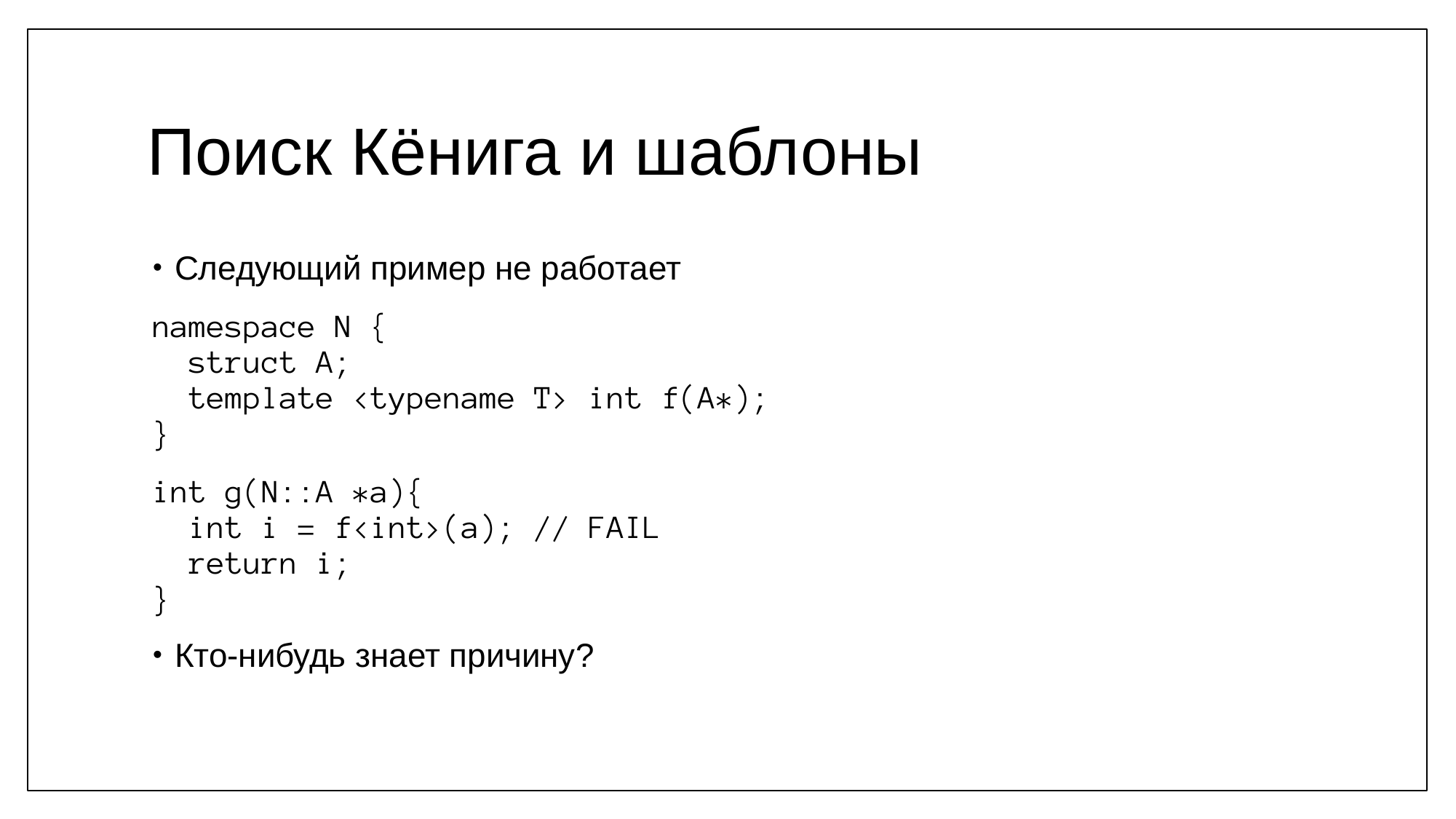

# Поиск Кёнига и шаблоны
Следующий пример не работает
namespace N {
  struct A;
  template <typename T> int f(A*);
}
int g(N::A *a){
  int i = f<int>(a); // FAIL
  return i;
}
Кто-нибудь знает причину?